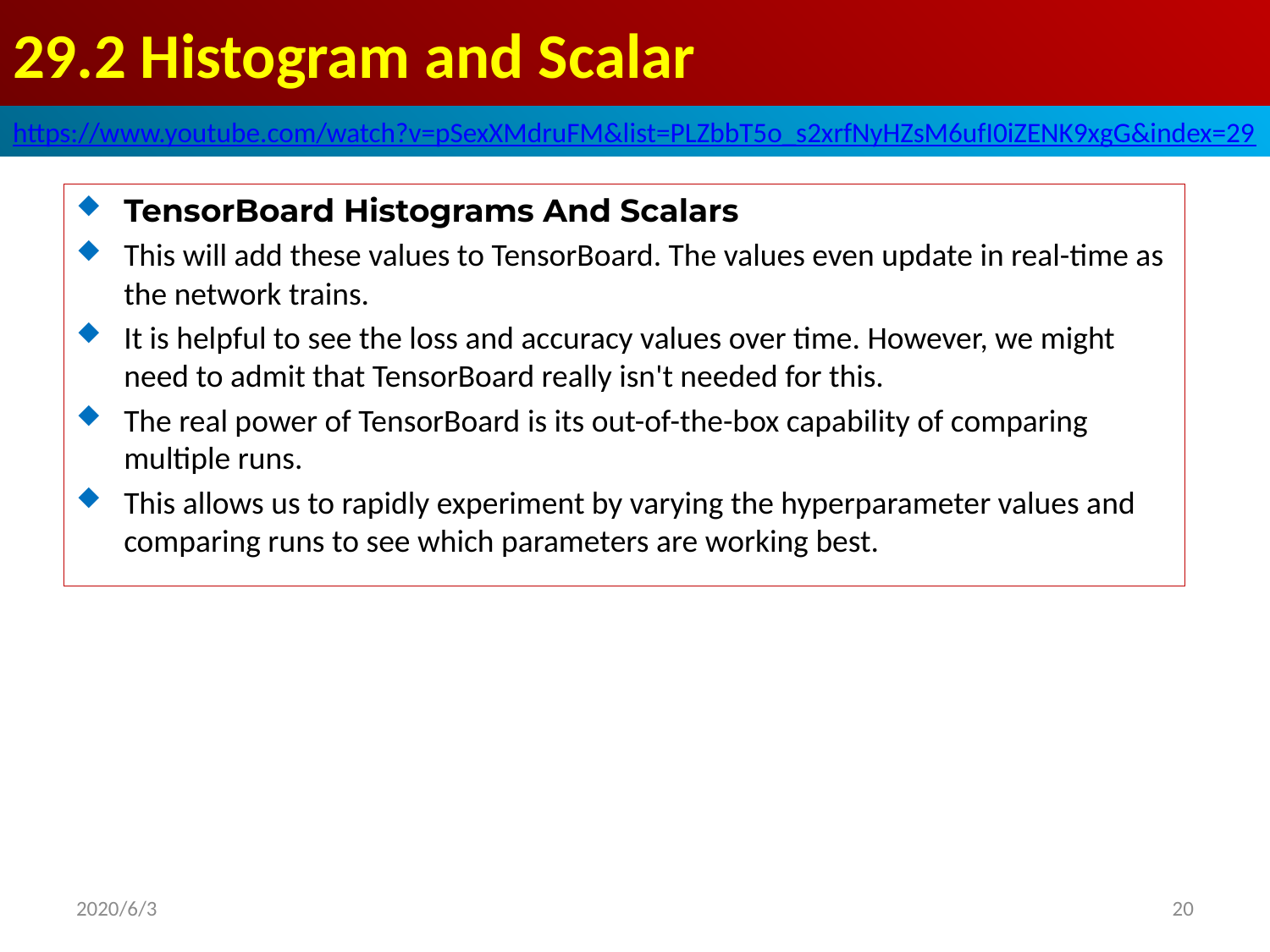

# 29.2 Histogram and Scalar
https://www.youtube.com/watch?v=pSexXMdruFM&list=PLZbbT5o_s2xrfNyHZsM6ufI0iZENK9xgG&index=29
TensorBoard Histograms And Scalars
This will add these values to TensorBoard. The values even update in real-time as the network trains.
It is helpful to see the loss and accuracy values over time. However, we might need to admit that TensorBoard really isn't needed for this.
The real power of TensorBoard is its out-of-the-box capability of comparing multiple runs.
This allows us to rapidly experiment by varying the hyperparameter values and comparing runs to see which parameters are working best.
2020/6/3
20